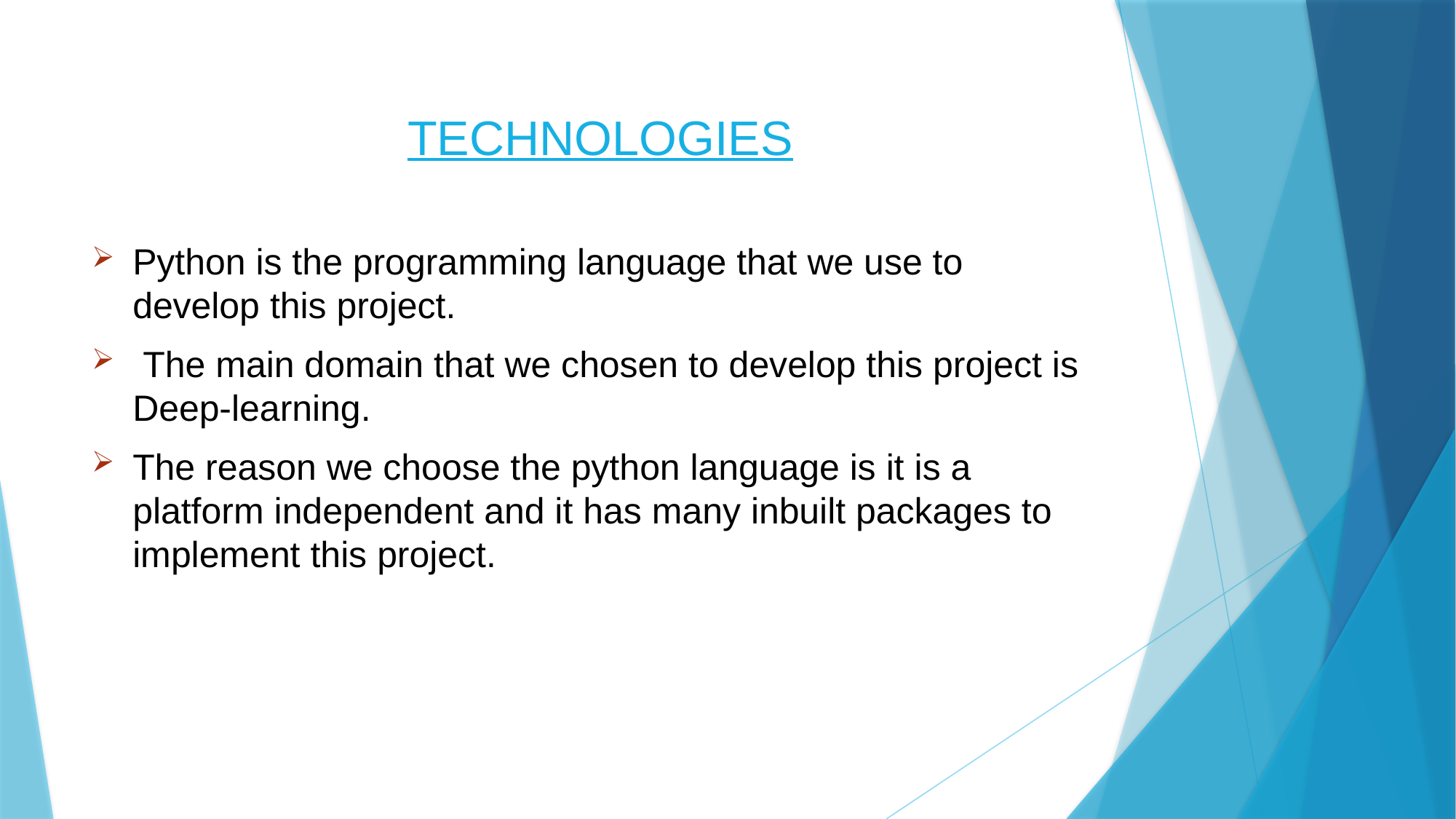

TECHNOLOGIES
Python is the programming language that we use to develop this project.
 The main domain that we chosen to develop this project is Deep-learning.
The reason we choose the python language is it is a platform independent and it has many inbuilt packages to implement this project.